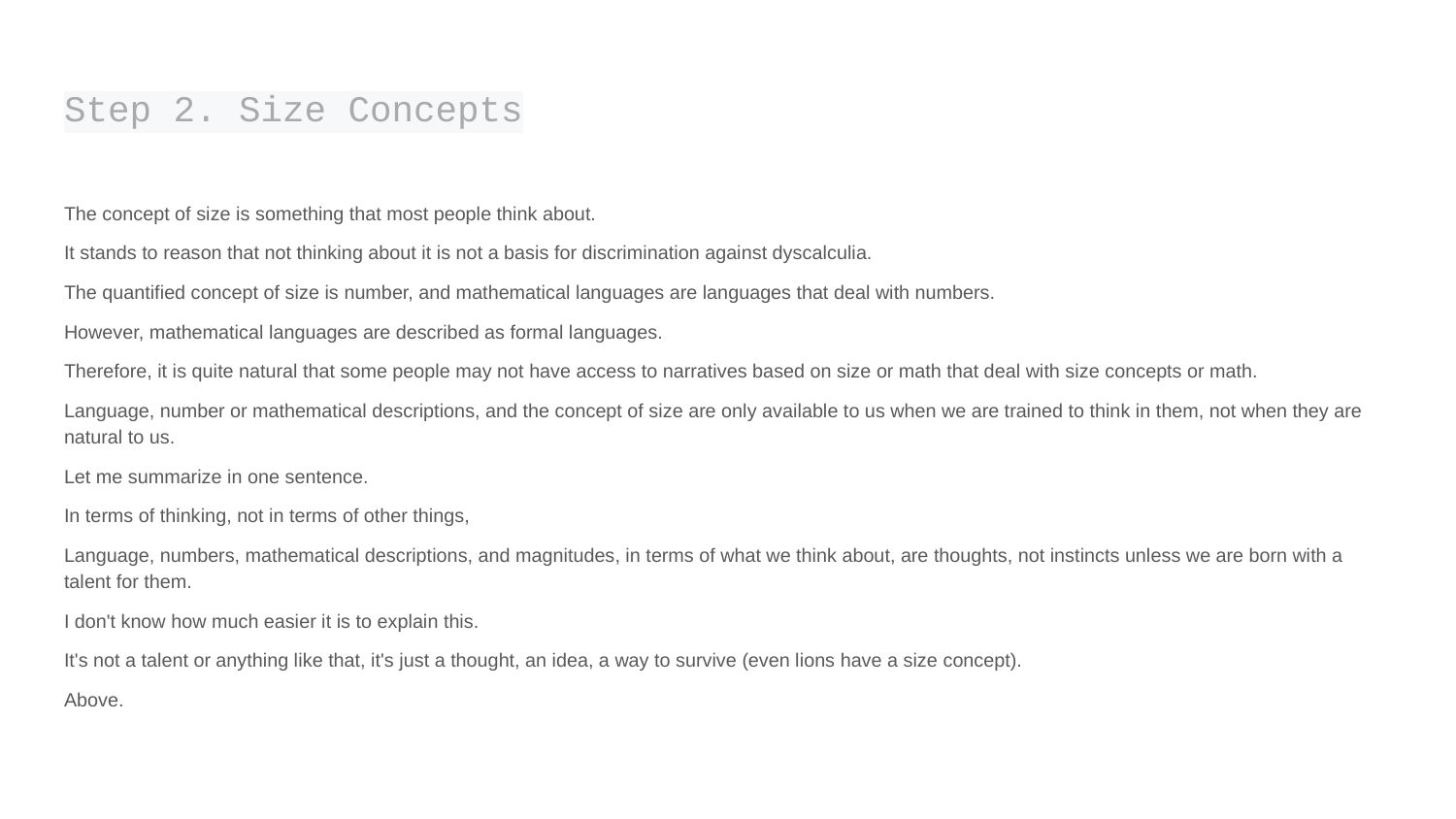

# Step 2. Size Concepts
The concept of size is something that most people think about.
It stands to reason that not thinking about it is not a basis for discrimination against dyscalculia.
The quantified concept of size is number, and mathematical languages are languages that deal with numbers.
However, mathematical languages are described as formal languages.
Therefore, it is quite natural that some people may not have access to narratives based on size or math that deal with size concepts or math.
Language, number or mathematical descriptions, and the concept of size are only available to us when we are trained to think in them, not when they are natural to us.
Let me summarize in one sentence.
In terms of thinking, not in terms of other things,
Language, numbers, mathematical descriptions, and magnitudes, in terms of what we think about, are thoughts, not instincts unless we are born with a talent for them.
I don't know how much easier it is to explain this.
It's not a talent or anything like that, it's just a thought, an idea, a way to survive (even lions have a size concept).
Above.